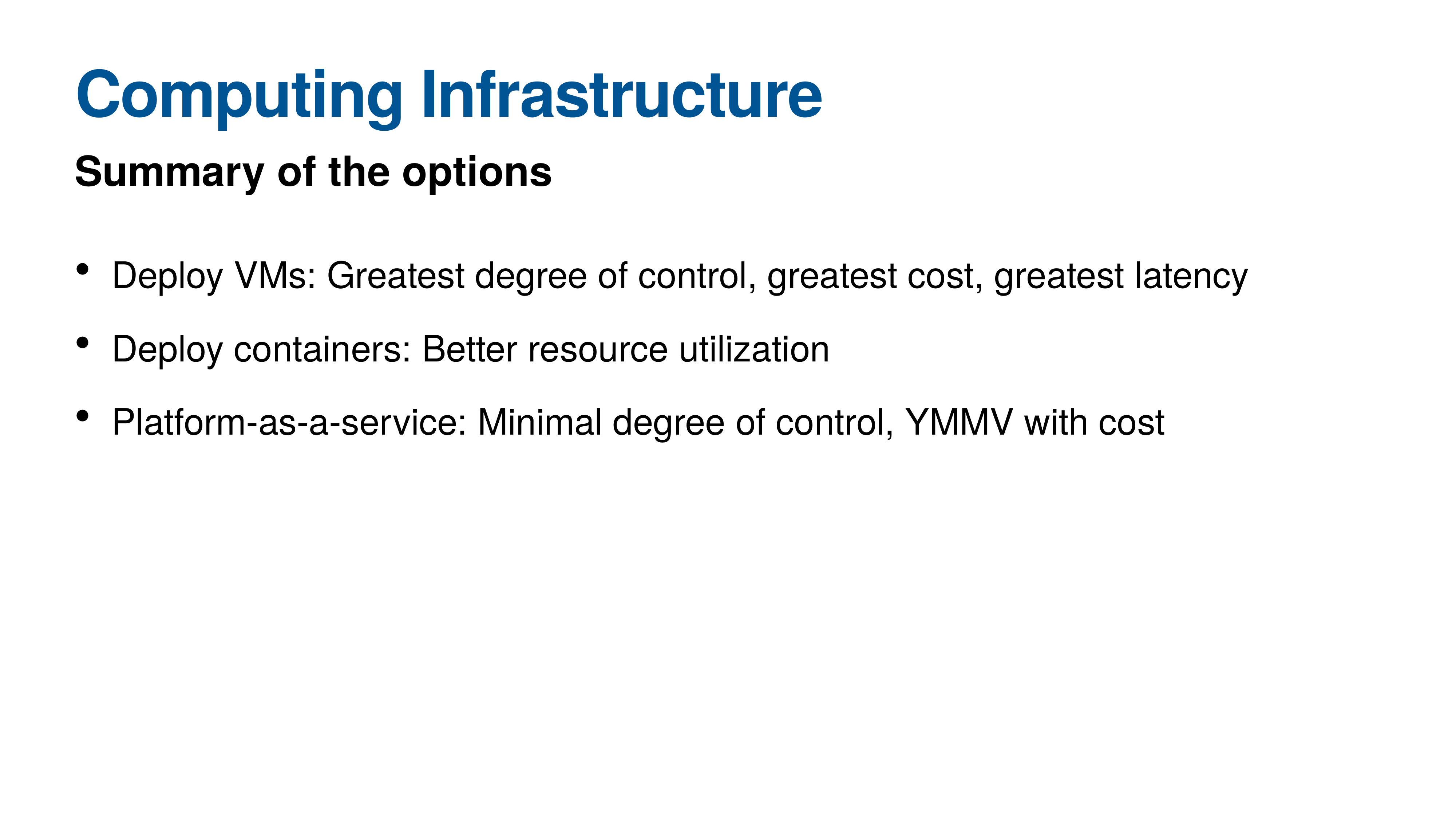

# Computing Infrastructure
Summary of the options
Deploy VMs: Greatest degree of control, greatest cost, greatest latency
Deploy containers: Better resource utilization
Platform-as-a-service: Minimal degree of control, YMMV with cost